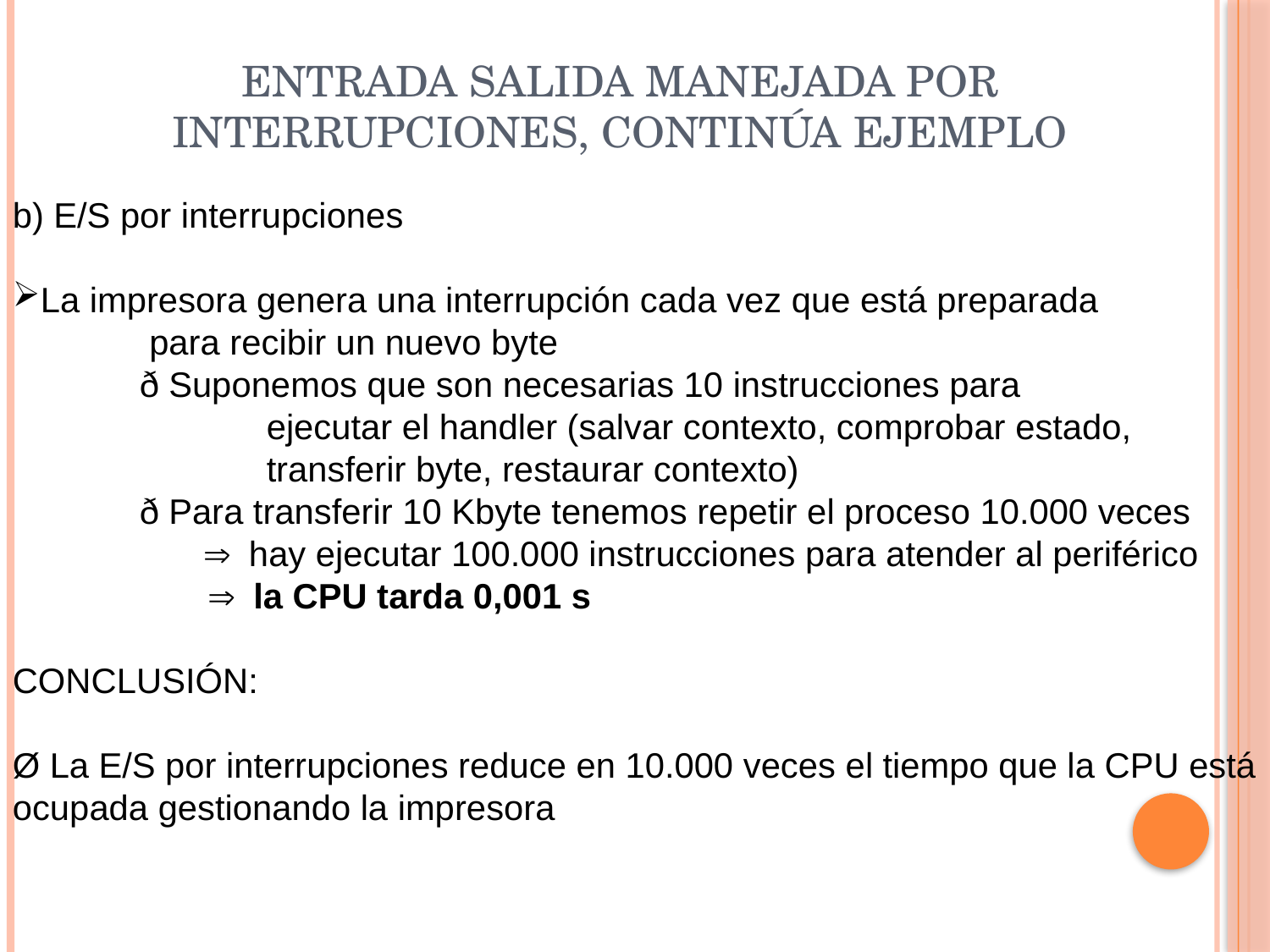

# Entrada Salida Manejada por Interrupciones, continúa ejemplo
b) E/S por interrupciones

La impresora genera una interrupción cada vez que está preparada
	 para recibir un nuevo byte
	ð Suponemos que son necesarias 10 instrucciones para
		ejecutar el handler (salvar contexto, comprobar estado,
		transferir byte, restaurar contexto)
	ð Para transferir 10 Kbyte tenemos repetir el proceso 10.000 veces
⇒ hay ejecutar 100.000 instrucciones para atender al periférico
 	       ⇒ la CPU tarda 0,001 s

CONCLUSIÓN:

Ø La E/S por interrupciones reduce en 10.000 veces el tiempo que la CPU está ocupada gestionando la impresora